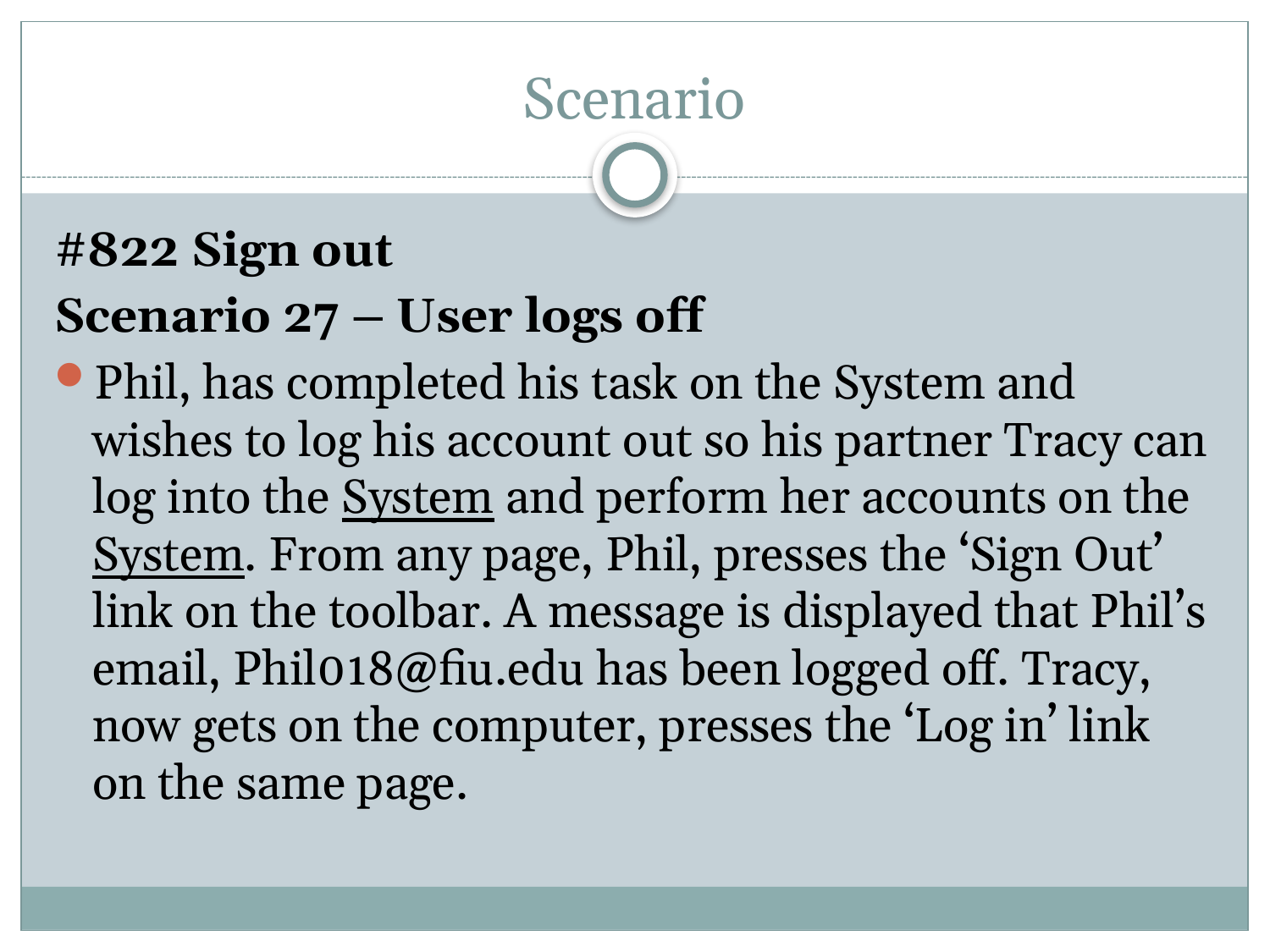

# Scenario
#822 Sign out
Scenario 27 – User logs off
Phil, has completed his task on the System and wishes to log his account out so his partner Tracy can log into the System and perform her accounts on the System. From any page, Phil, presses the ‘Sign Out’ link on the toolbar. A message is displayed that Phil’s email, Phil018@fiu.edu has been logged off. Tracy, now gets on the computer, presses the ‘Log in’ link on the same page.